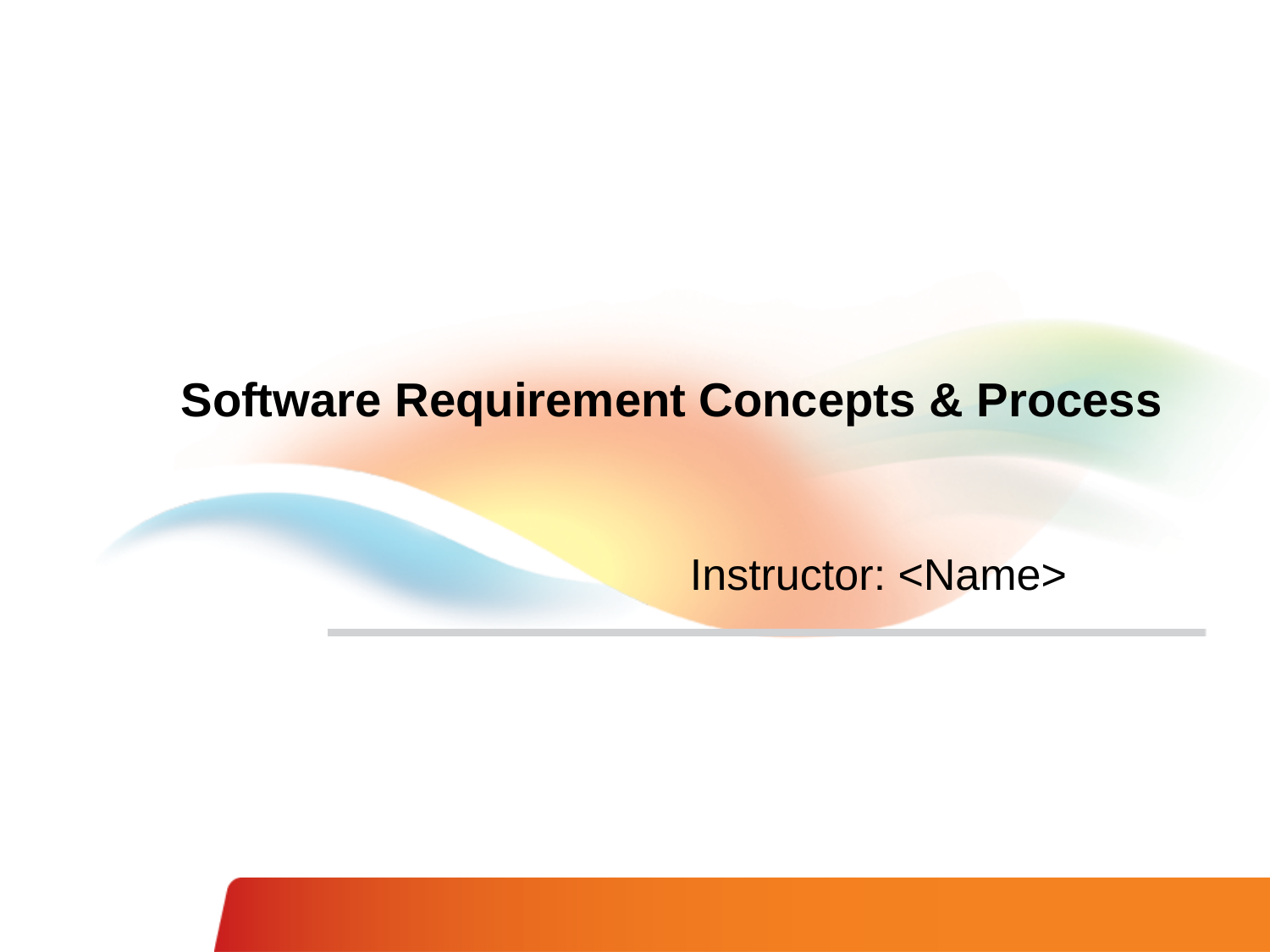

# Software Requirement Concepts & Process
Instructor: <Name>